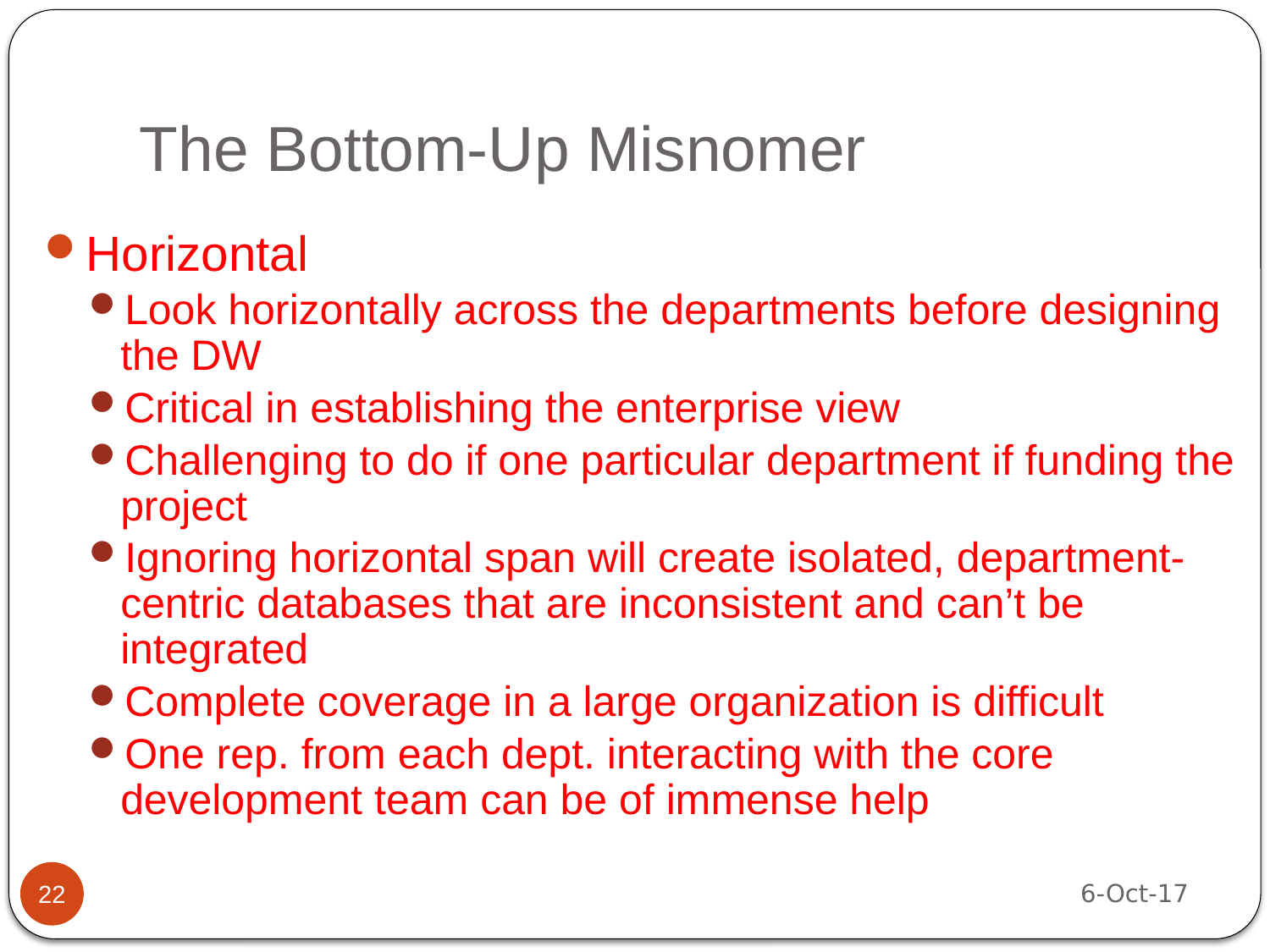

# The Bottom-Up Misnomer
Horizontal
Look horizontally across the departments before designing the DW
Critical in establishing the enterprise view
Challenging to do if one particular department if funding the project
Ignoring horizontal span will create isolated, department-centric databases that are inconsistent and can’t be integrated
Complete coverage in a large organization is difficult
One rep. from each dept. interacting with the core development team can be of immense help
6-Oct-17
22